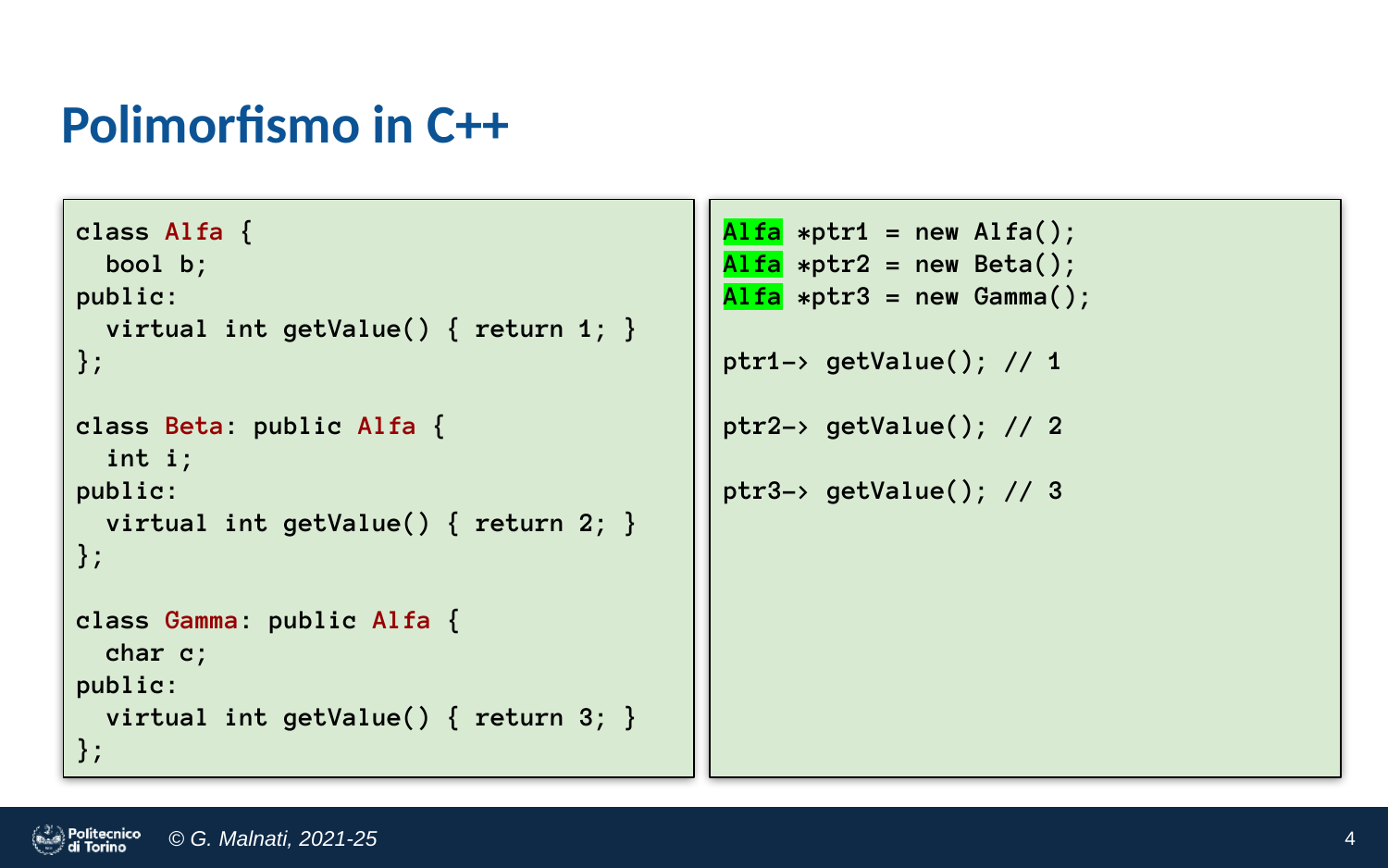

# Polimorfismo in C++
class Alfa {
  bool b;
public:
  virtual int getValue() { return 1; }
};

class Beta: public Alfa {
  int i;
public:
  virtual int getValue() { return 2; }
};

class Gamma: public Alfa {
  char c;
public:
  virtual int getValue() { return 3; }
};
Alfa *ptr1 = new Alfa();
Alfa *ptr2 = new Beta();
Alfa *ptr3 = new Gamma();

ptr1-> getValue(); // 1

ptr2-> getValue(); // 2

ptr3-> getValue(); // 3

4